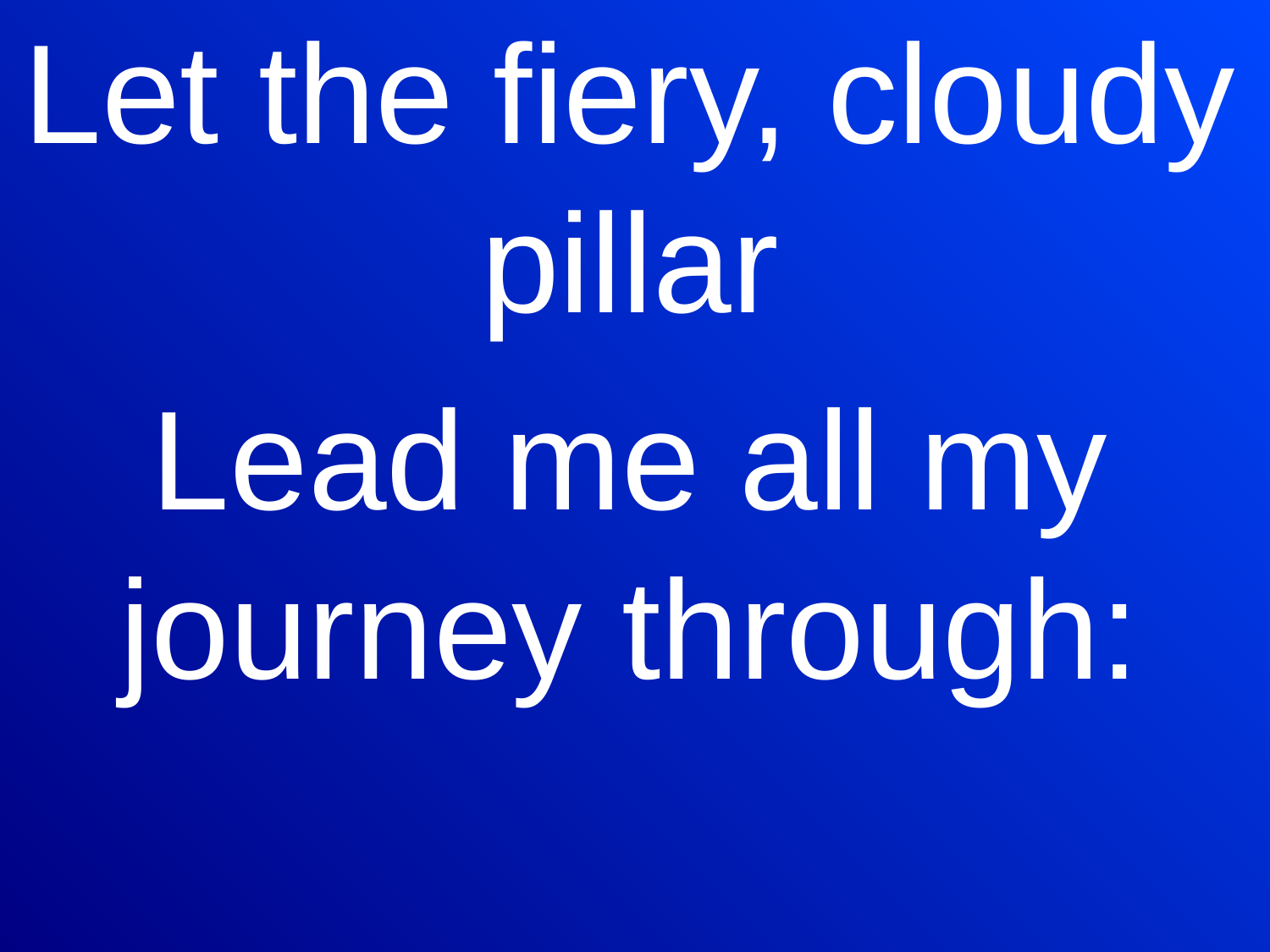

Let the fiery, cloudy pillar
Lead me all my journey through: